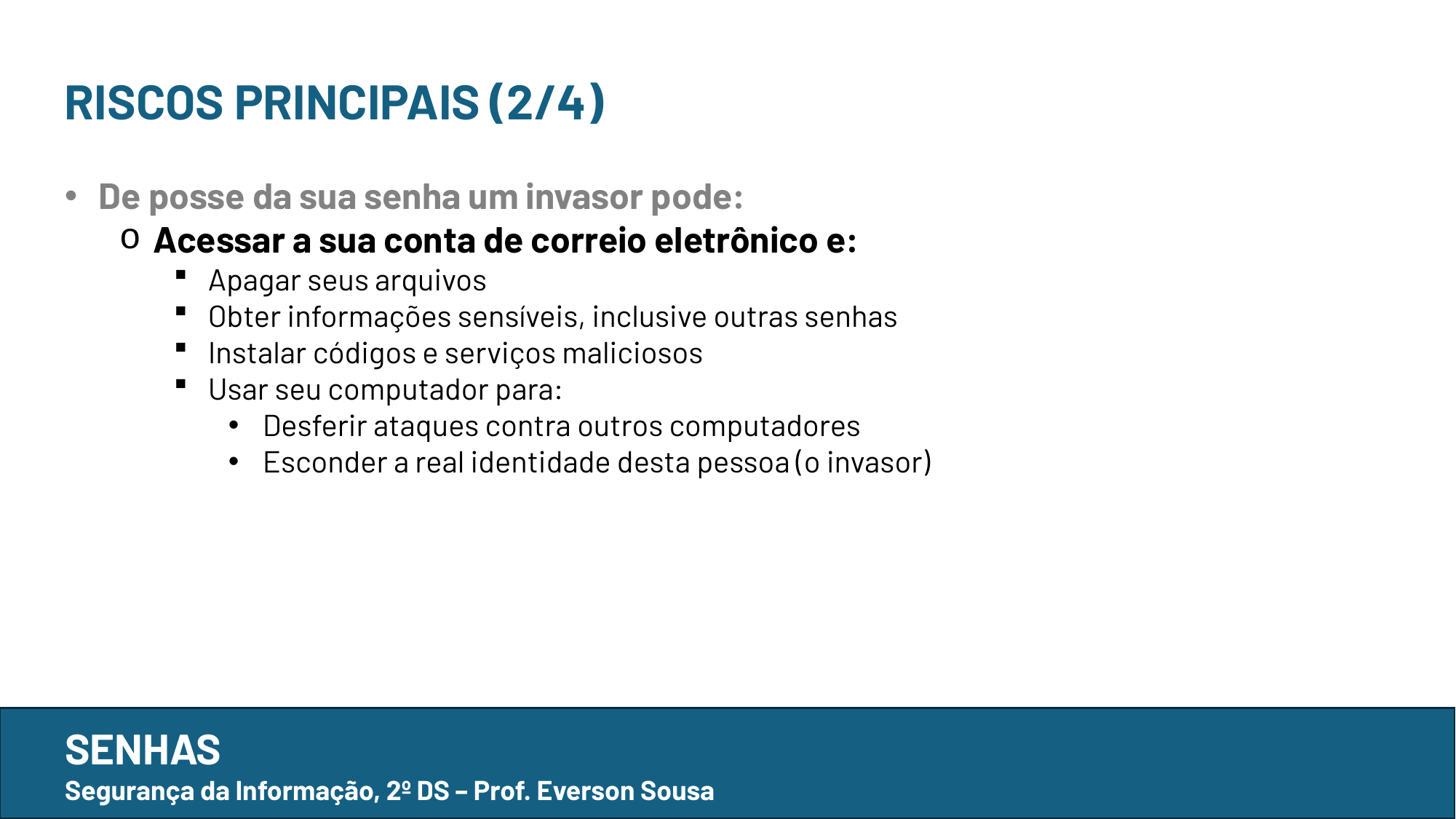

RISCOS PRINCIPAIS (2/4)

De posse da sua senha um invasor pode:
Acessar a sua conta de correio eletrônico e:
Apagar seus arquivos
Obter informações sensíveis, inclusive outras senhas
Instalar códigos e serviços maliciosos
Usar seu computador para:
Desferir ataques contra outros computadores
Esconder a real identidade desta pessoa (o invasor)

SENHAS
Segurança da Informação, 2º DS – Prof. Everson Sousa